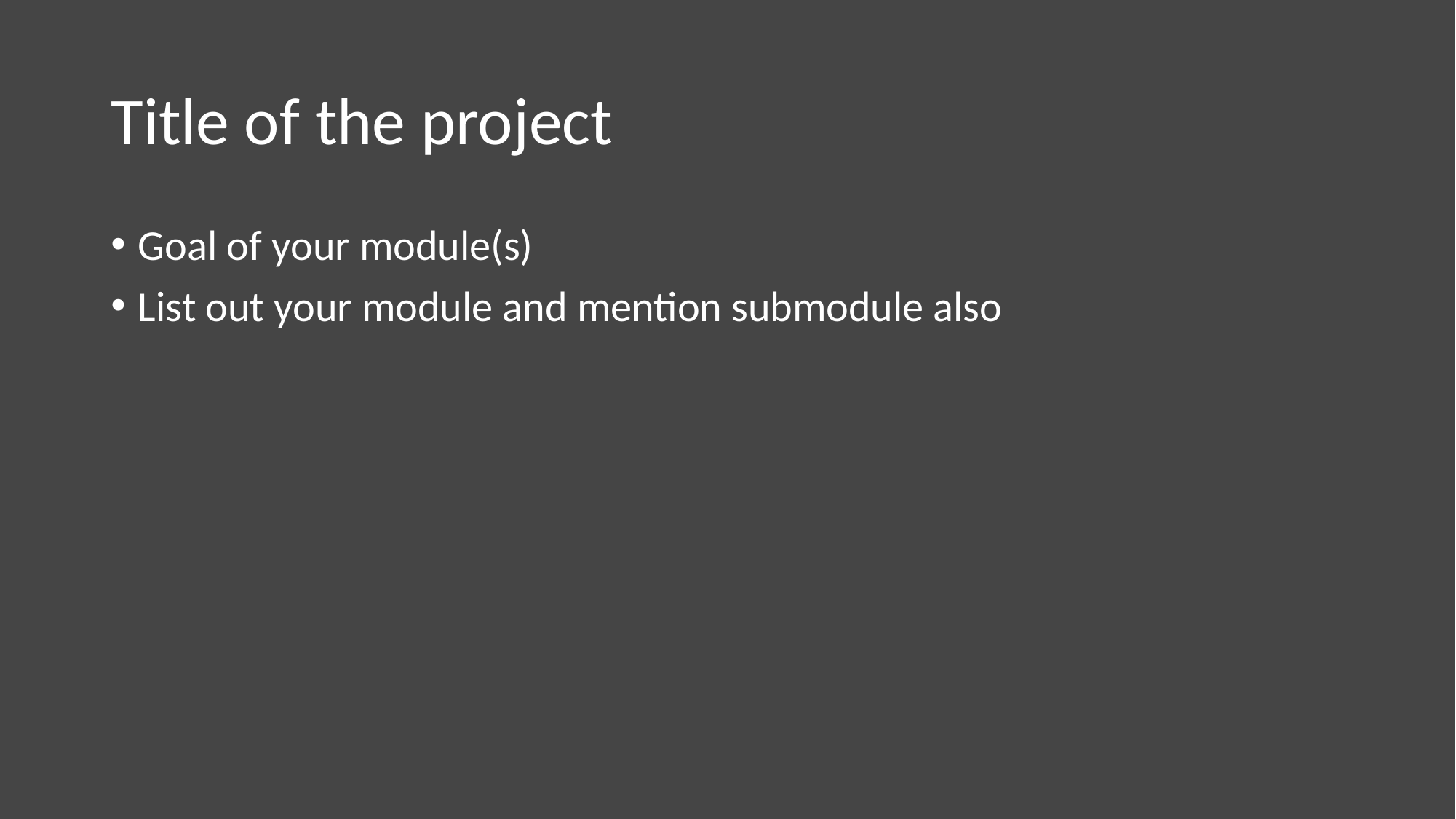

# Title of the project
Goal of your module(s)
List out your module and mention submodule also